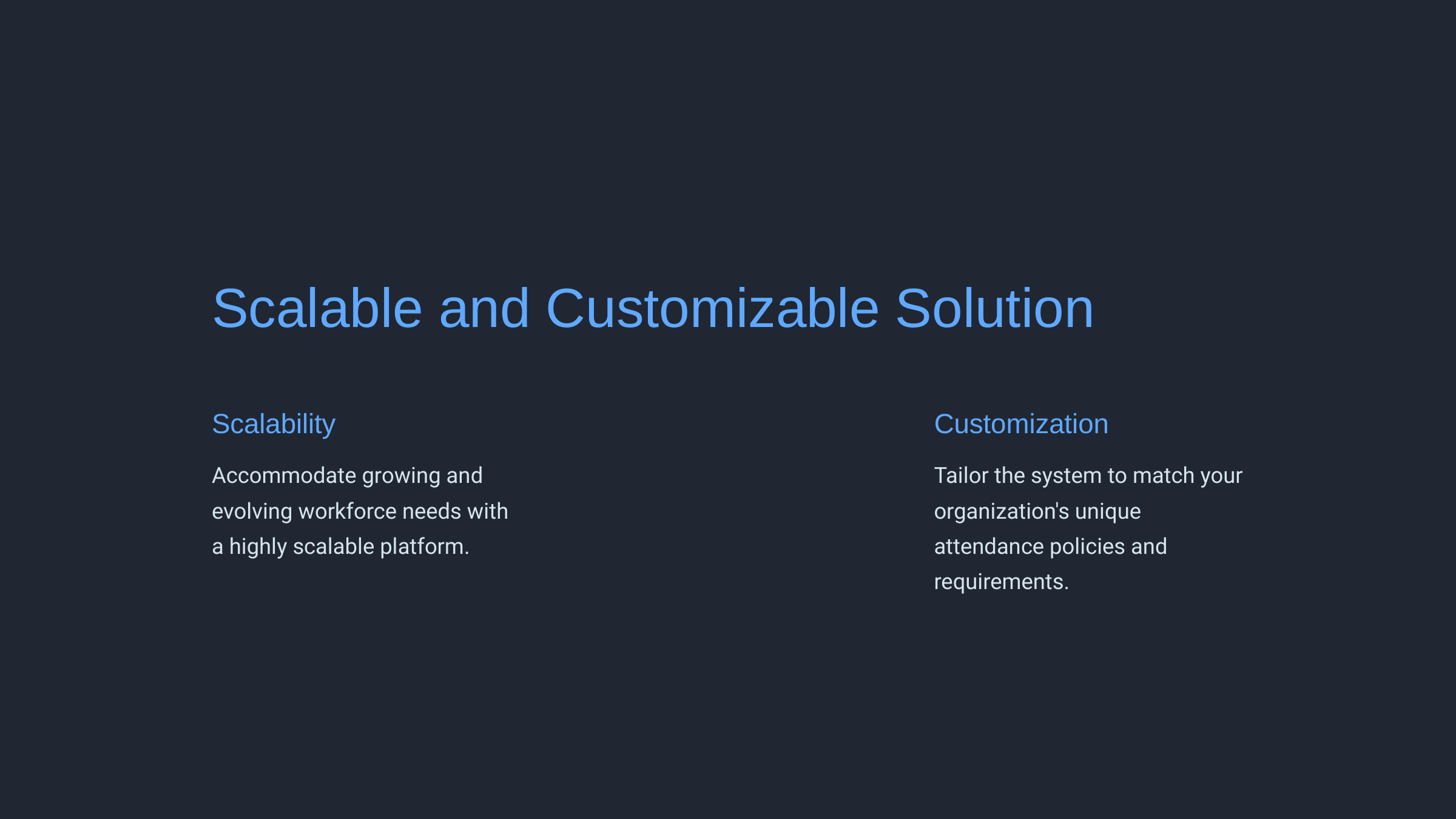

Scalable and Customizable Solution
Scalability
Customization
Accommodate growing and evolving workforce needs with a highly scalable platform.
Tailor the system to match your organization's unique attendance policies and requirements.